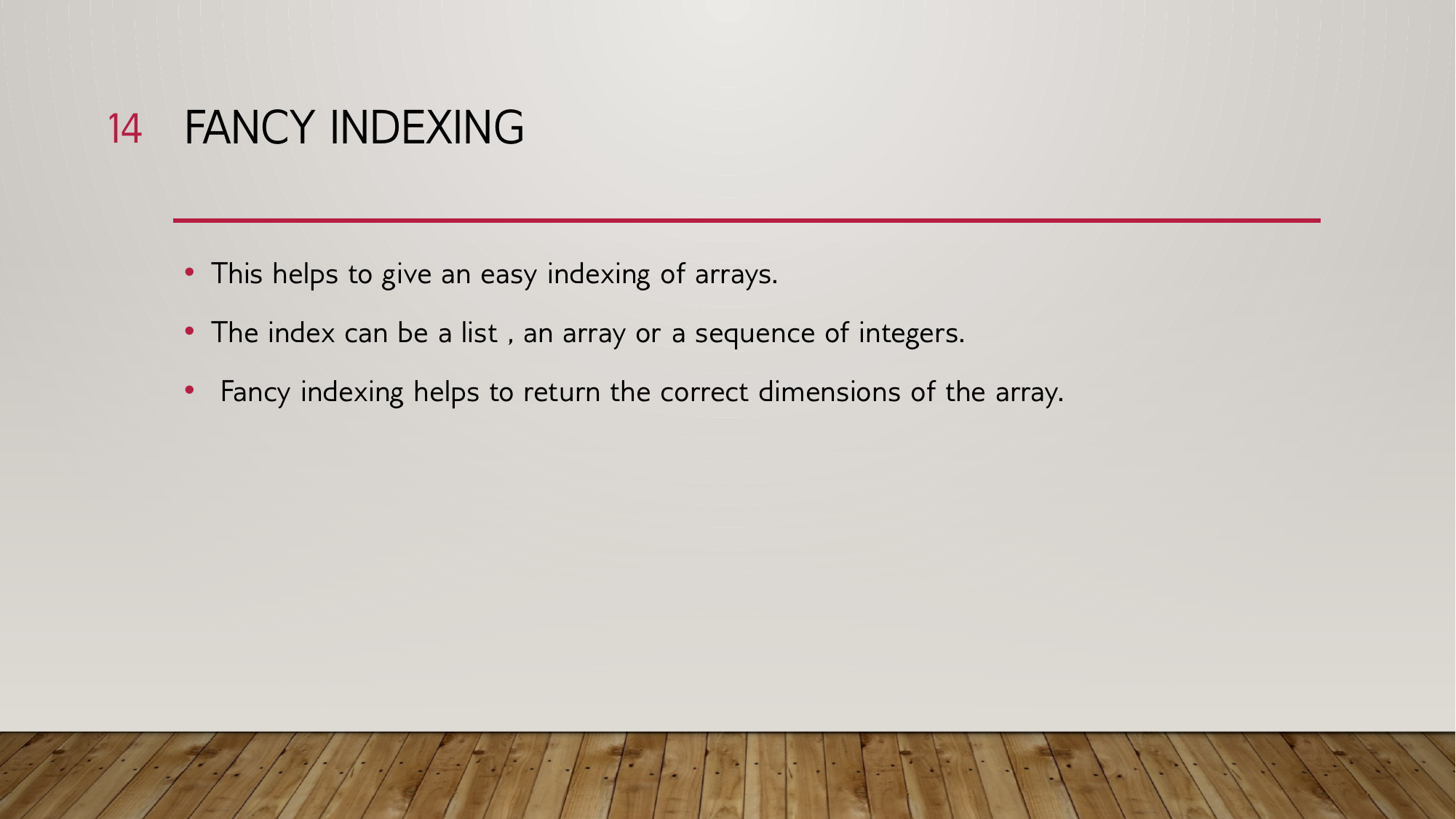

14
# Fancy indexing
This helps to give an easy indexing of arrays.
The index can be a list , an array or a sequence of integers.
 Fancy indexing helps to return the correct dimensions of the array.